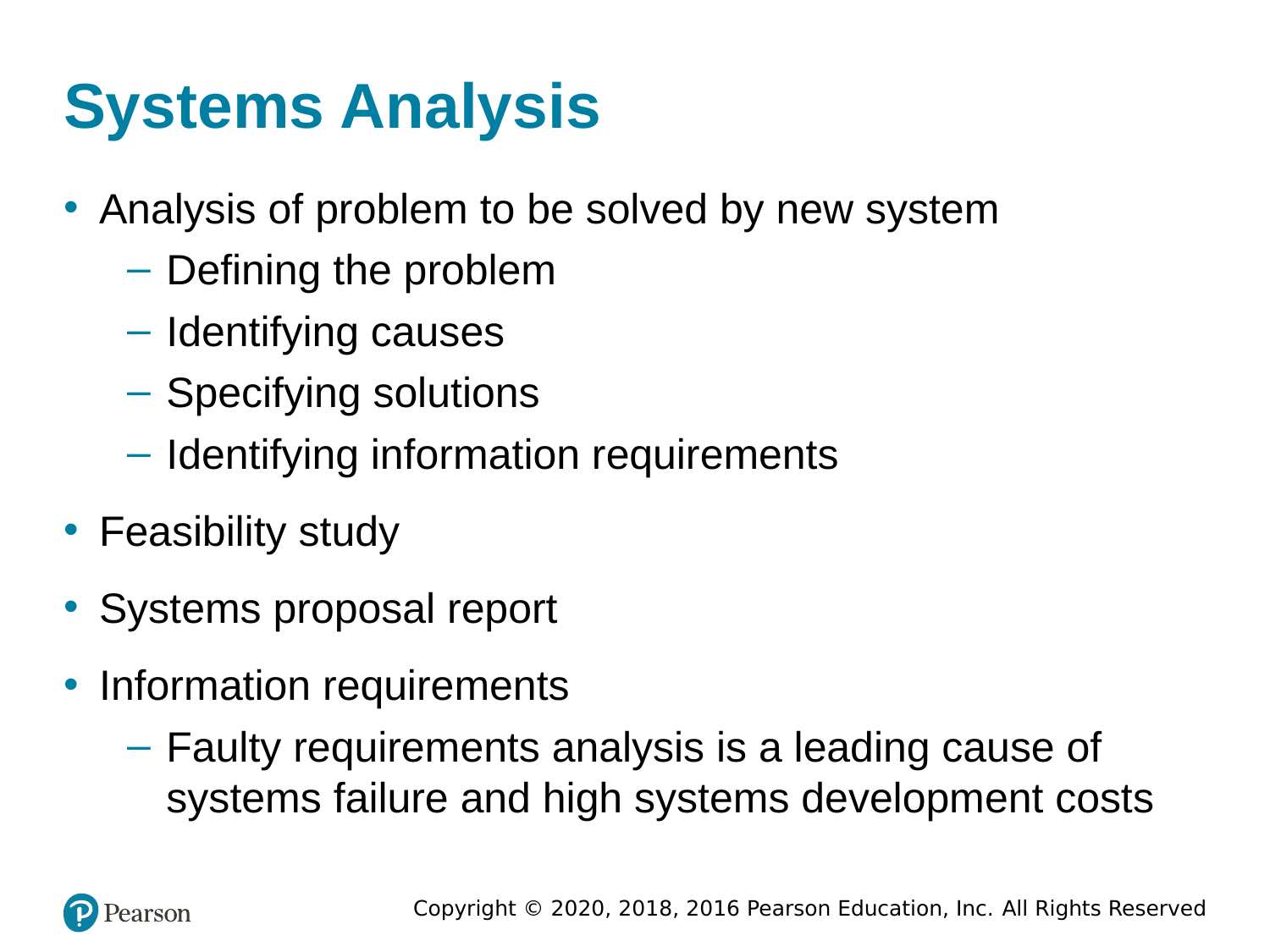

# Systems Analysis
Analysis of problem to be solved by new system
Defining the problem
Identifying causes
Specifying solutions
Identifying information requirements
Feasibility study
Systems proposal report
Information requirements
Faulty requirements analysis is a leading cause of systems failure and high systems development costs